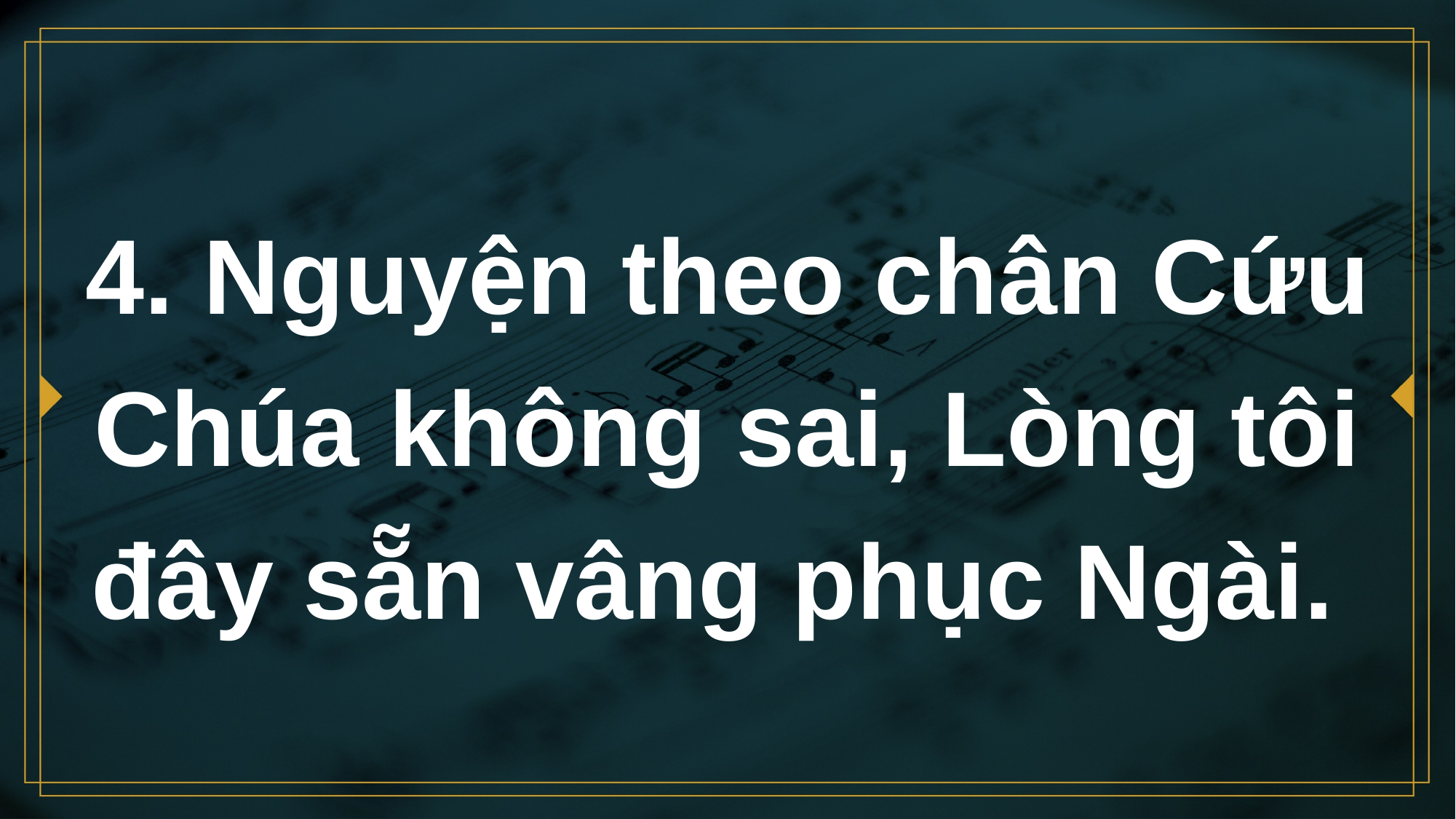

# 4. Nguyện theo chân Cứu Chúa không sai, Lòng tôi đây sẵn vâng phục Ngài.